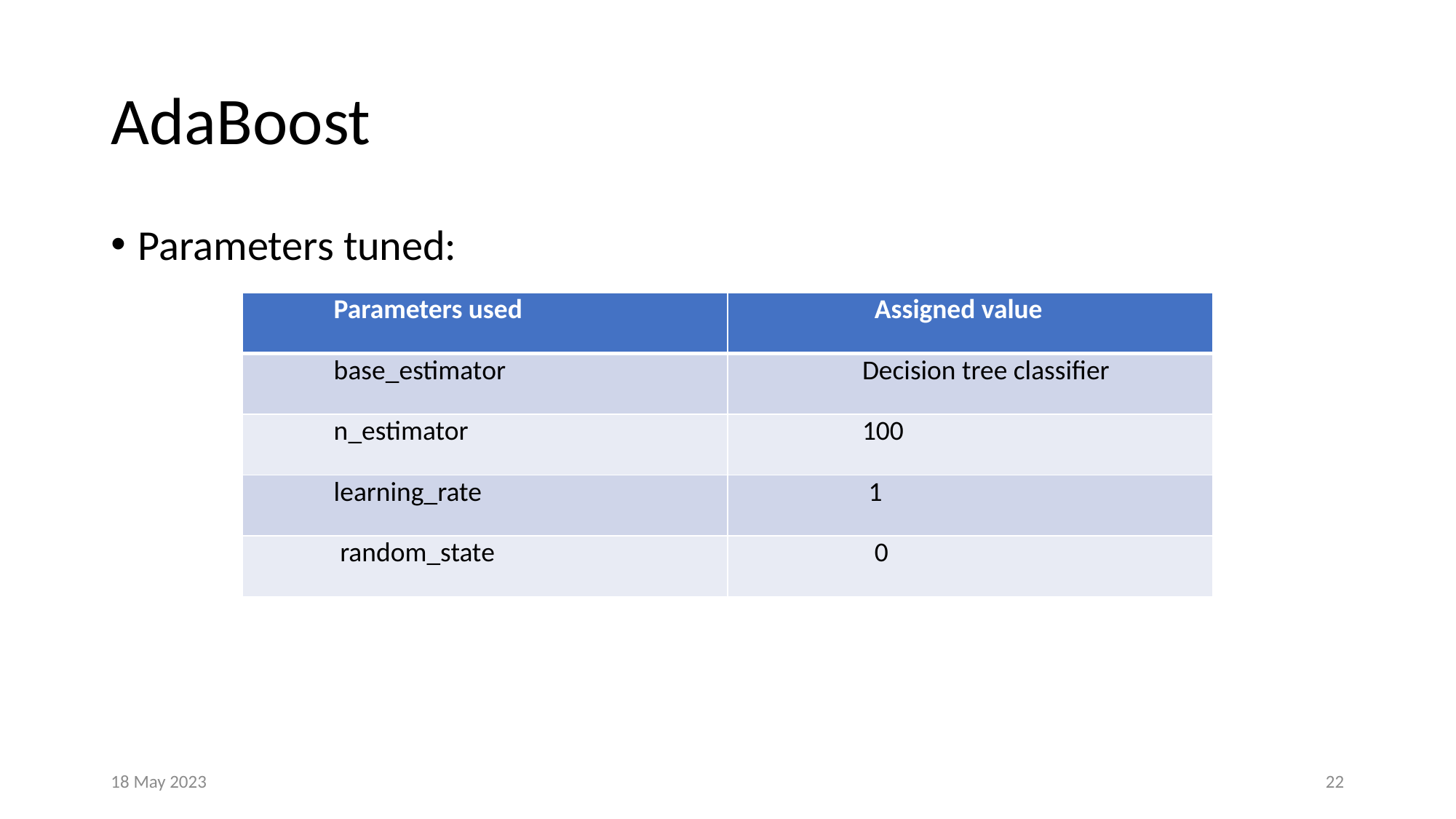

# AdaBoost
Parameters tuned:

| Parameters used | Assigned value |
| --- | --- |
| base\_estimator | Decision tree classifier |
| n\_estimator | 100 |
| learning\_rate | 1 |
| random\_state | 0 |
18 May 2023
22